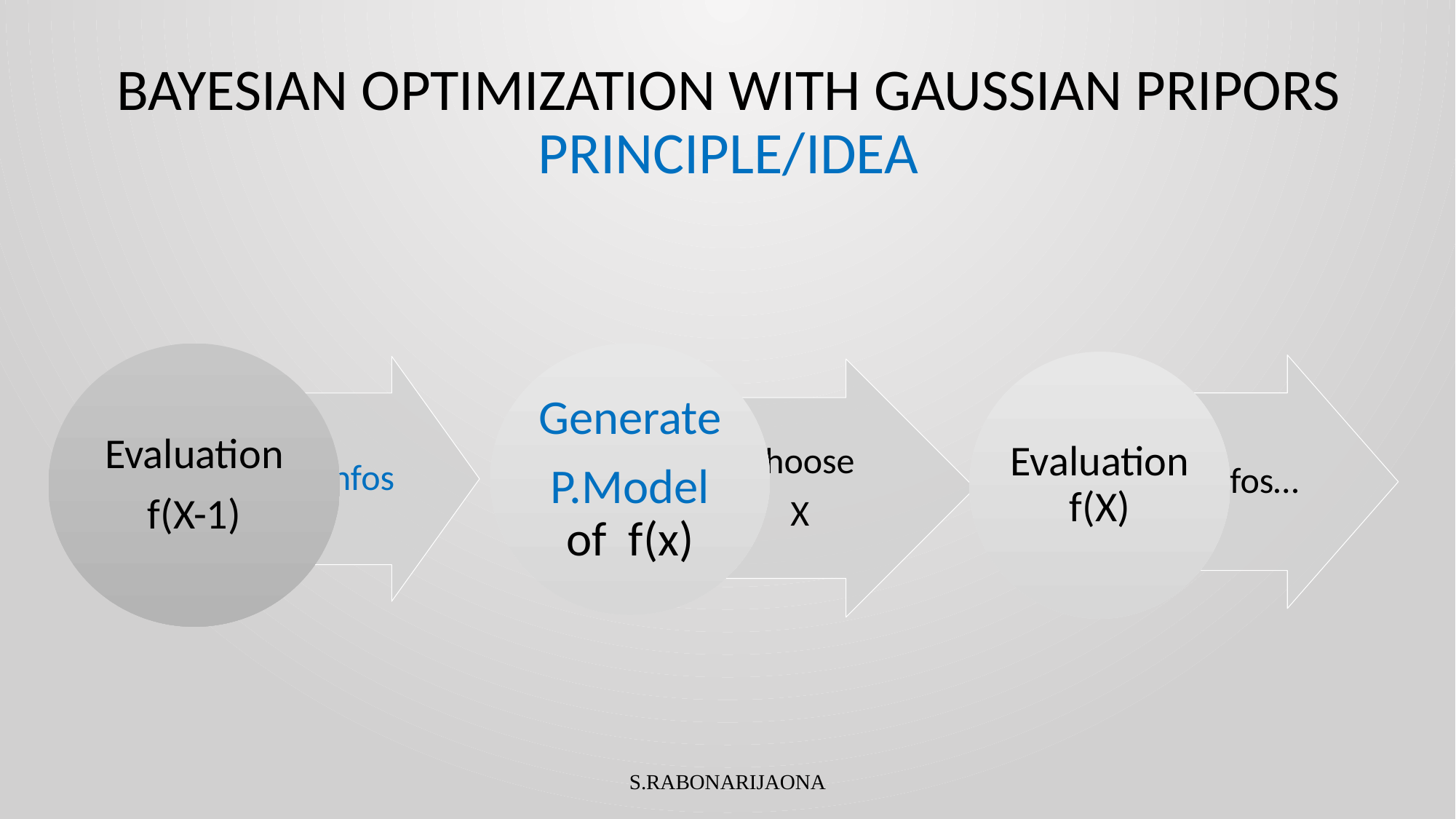

# BAYESIAN OPTIMIZATION WITH GAUSSIAN PRIPORS PRINCIPLE/IDEA
Infos
Evaluation
f(X-1)
Choose
X
Generate
P.Model of  f(x)
Infos…
Evaluation f(X)
S.RABONARIJAONA